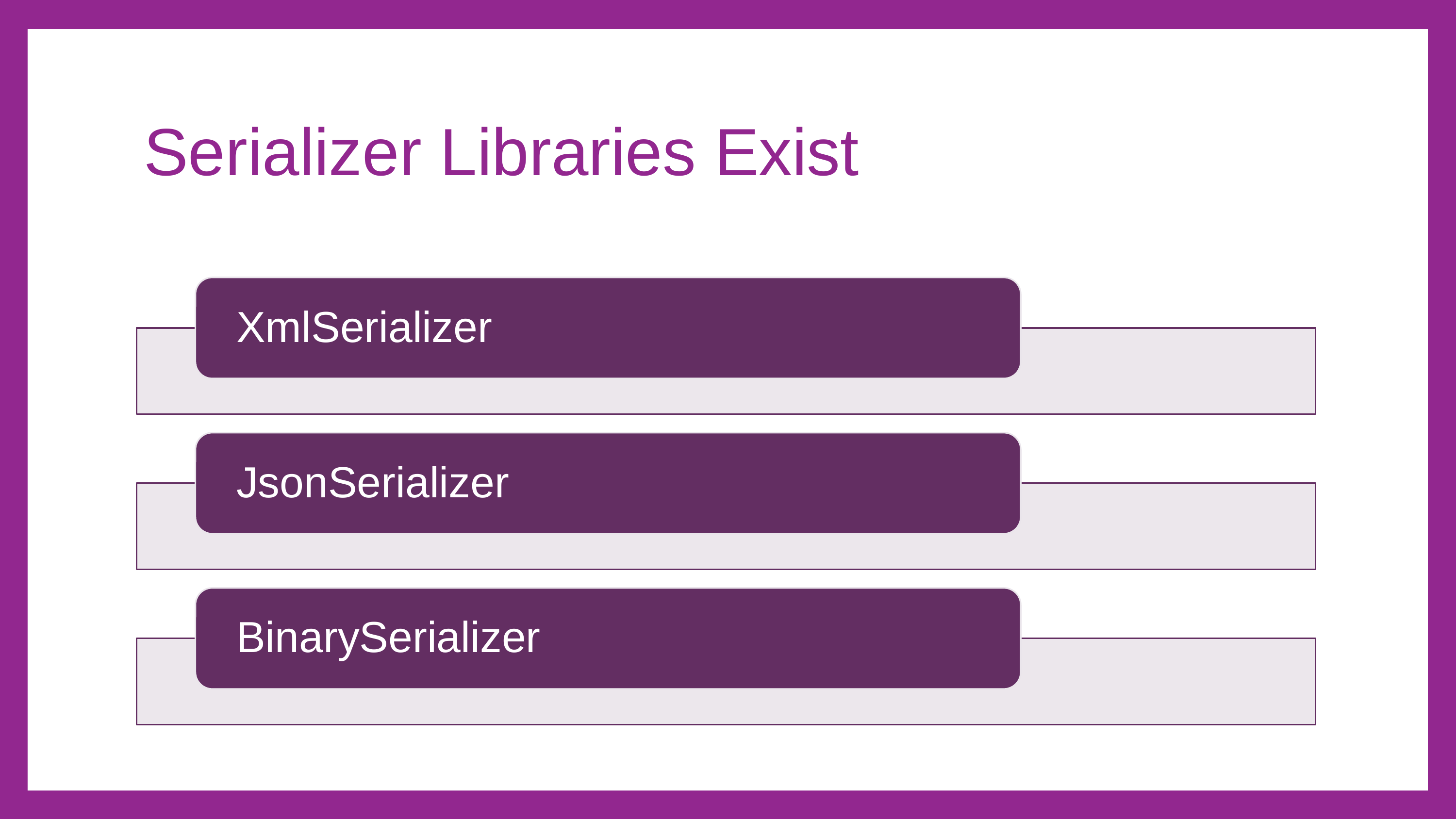

# Serializer Libraries Exist
XmlSerializer
JsonSerializer
BinarySerializer